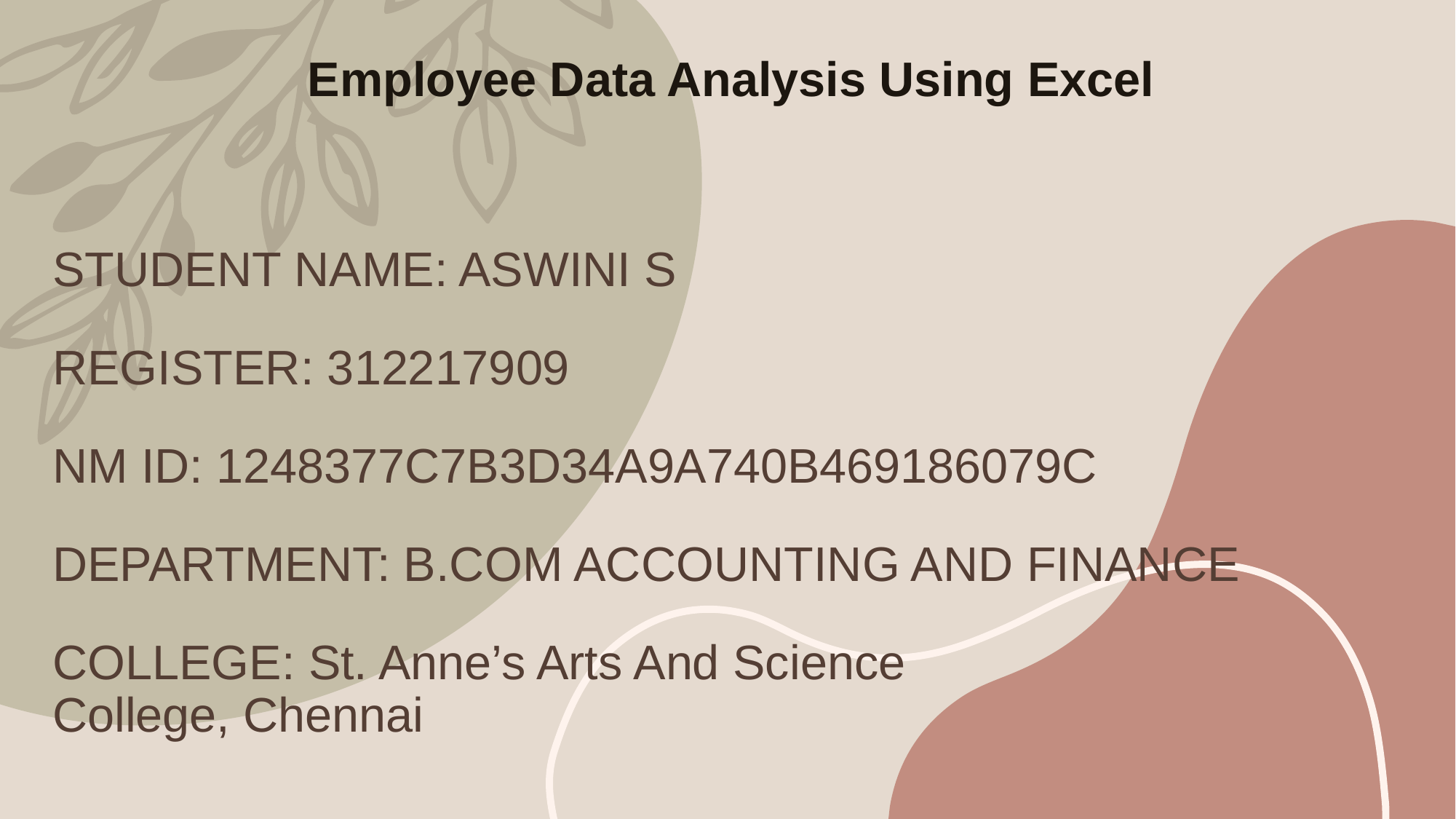

# Employee Data Analysis Using Excel STUDENT NAME: ASWINI S REGISTER: 312217909 NM ID: 1248377C7B3D34A9A740B469186079C DEPARTMENT: B.COM ACCOUNTING AND FINANCE COLLEGE: St. Anne’s Arts And Science College, Chennai